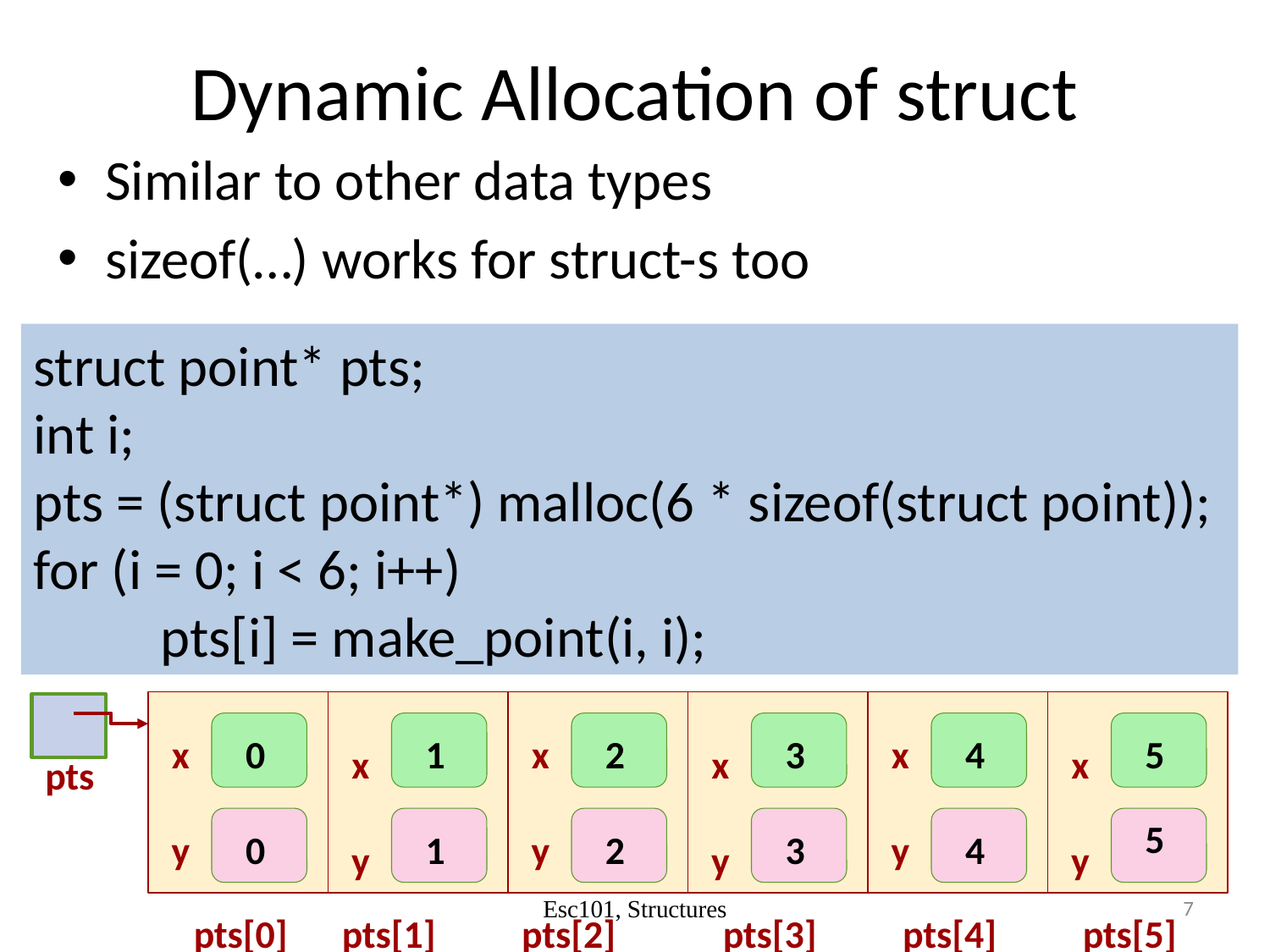

# Dynamic Allocation of struct
Similar to other data types
sizeof(…) works for struct-s too

struct point* pts;
int i;
pts = (struct point*) malloc(6 * sizeof(struct point));
for (i = 0; i < 6; i++)
	pts[i] = make_point(i, i);

x
0
1
x
2
3
x
4
5
x
x
x
pts

5
y
0
1
y
2
3
y
4
y
y
y
pts[0]
pts[1]
pts[2]
pts[3]
pts[4]
pts[5]
7
Esc101, Structures